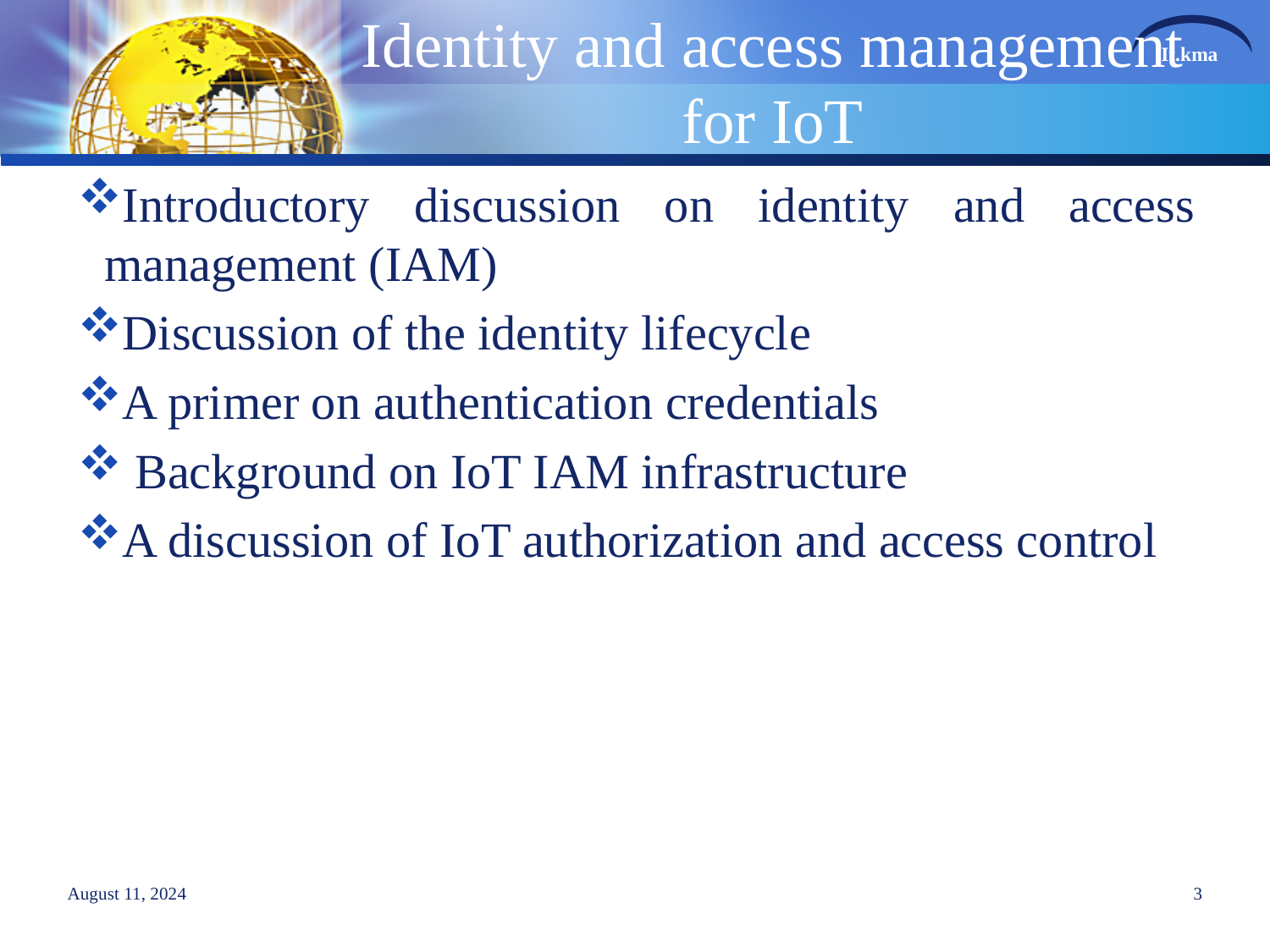

# Identity and access management for IoT
Introductory discussion on identity and access management (IAM)
Discussion of the identity lifecycle
A primer on authentication credentials
 Background on IoT IAM infrastructure
A discussion of IoT authorization and access control